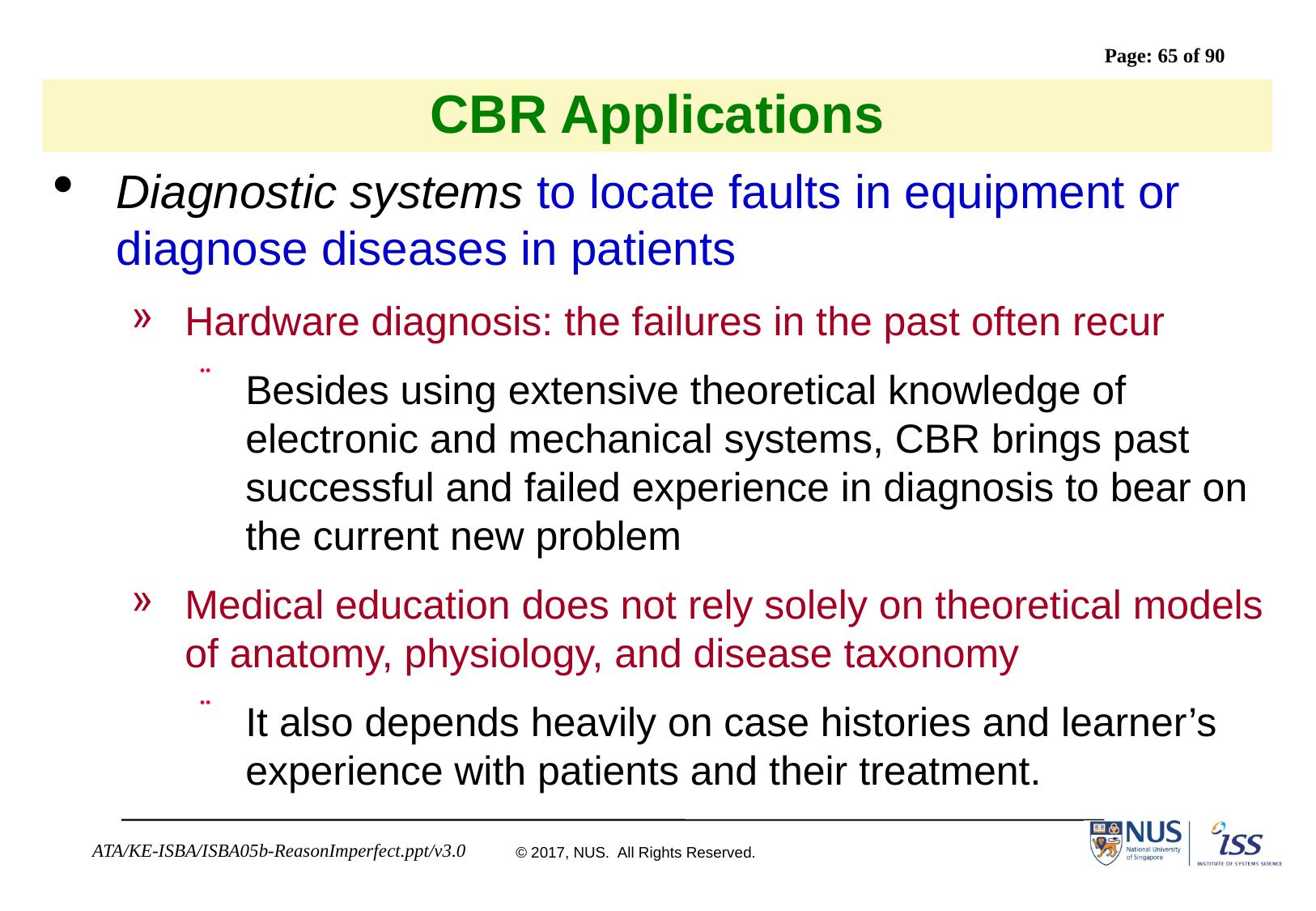

# CBR Applications
Diagnostic systems to locate faults in equipment or diagnose diseases in patients
Hardware diagnosis: the failures in the past often recur
Besides using extensive theoretical knowledge of electronic and mechanical systems, CBR brings past successful and failed experience in diagnosis to bear on the current new problem
Medical education does not rely solely on theoretical models of anatomy, physiology, and disease taxonomy
It also depends heavily on case histories and learner’s experience with patients and their treatment.